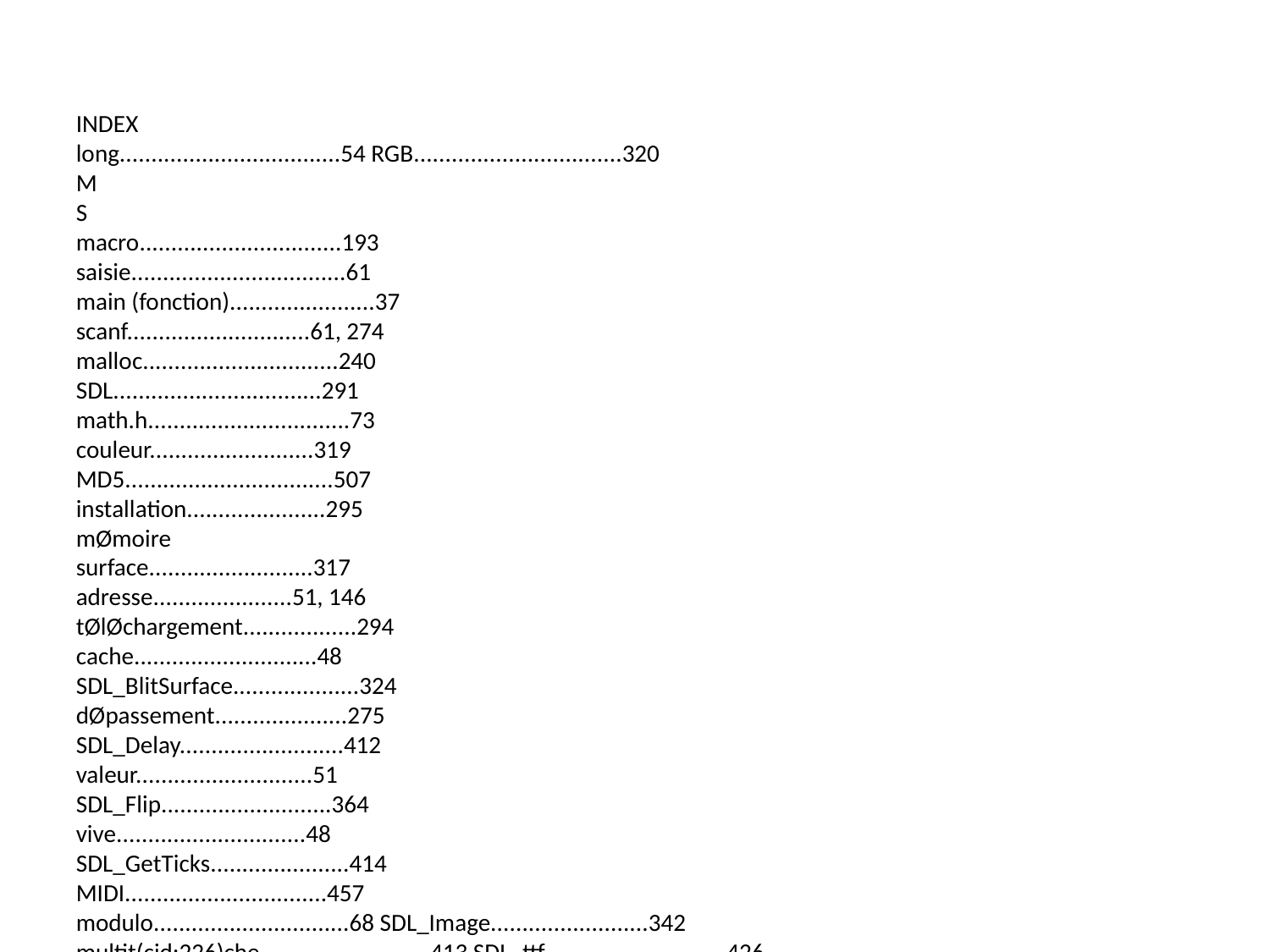

INDEX
long...................................54 RGB.................................320
M
S
macro................................193
saisie..................................61
main (fonction).......................37
scanf.............................61, 274
malloc...............................240
SDL.................................291
math.h................................73
couleur..........................319
MD5.................................507
installation......................295
mØmoire
surface..........................317
adresse......................51, 146
tØlØchargement..................294
cache.............................48
SDL_BlitSurface....................324
dØpassement.....................275
SDL_Delay..........................412
valeur............................51
SDL_Flip...........................364
vive..............................48
SDL_GetTicks......................414
MIDI................................457
modulo...............................68 SDL_Image.........................342
multit(cid:226)che...........................413 SDL_ttf.............................426
setPixel..............................468
N SHA1................................507
NULL...............................149 sin....................................75
sizeof................................236
P sokoban..............................378
paramŁtre.......................112, 113
spectre sonore........................465
pile..................................490
sprintf..........................185, 438
pointeur.............................149
sprite................................380
de fonction......................421
sqrt...................................74
de structure.....................208
srand................................103
police................................430
stderr................................309
portØe...............................138
stdin.................................280
pow...................................74
strcat................................180
prØprocesseur...................136, 187
strchr................................182
condition........................196
strcmp...............................181
constante de.....................190
strcpy................................178
printf..............................39, 59
streaming............................452
processeur
string...........voir cha(cid:238)ne de caractŁres
consommation..............412, 418
string.h..............................176
programmation.........................4
strlen................................176
projet................................130
strpbrk..............................184
prototype............................128
strstr................................184
puissance.............................74
strtod................................285
R strtol................................283
racine carrØe..........................74 structure.............................202
RAM..................voir mØmoire vive initialisation.....................207
rand.................................103 pointeur de......................208
registre...............................48 surface...............................317
return............................37, 113 switch.................................87
513